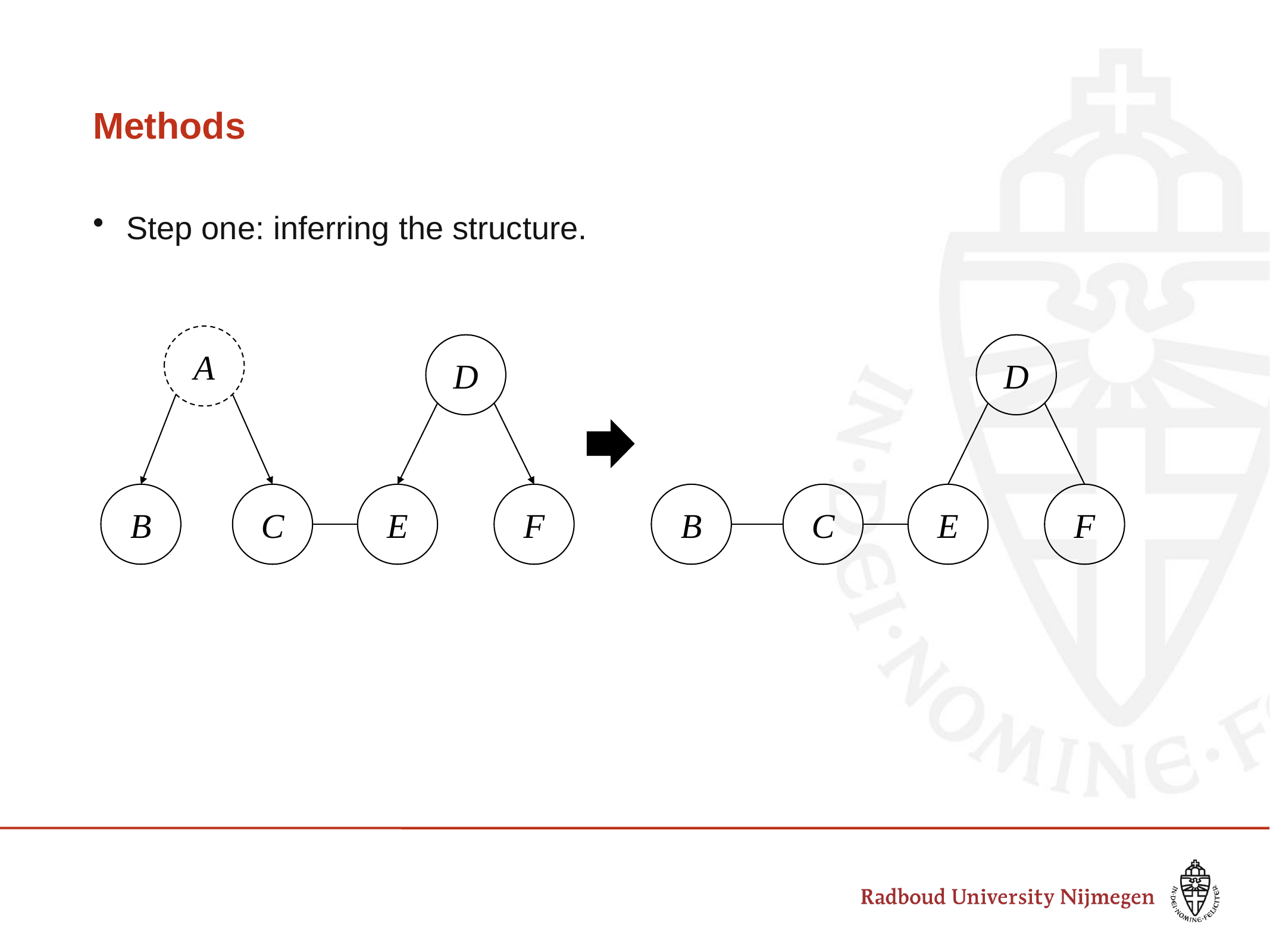

# Methods
Step one: inferring the structure.
A
D
D

B
C
E
F
B
C
E
F